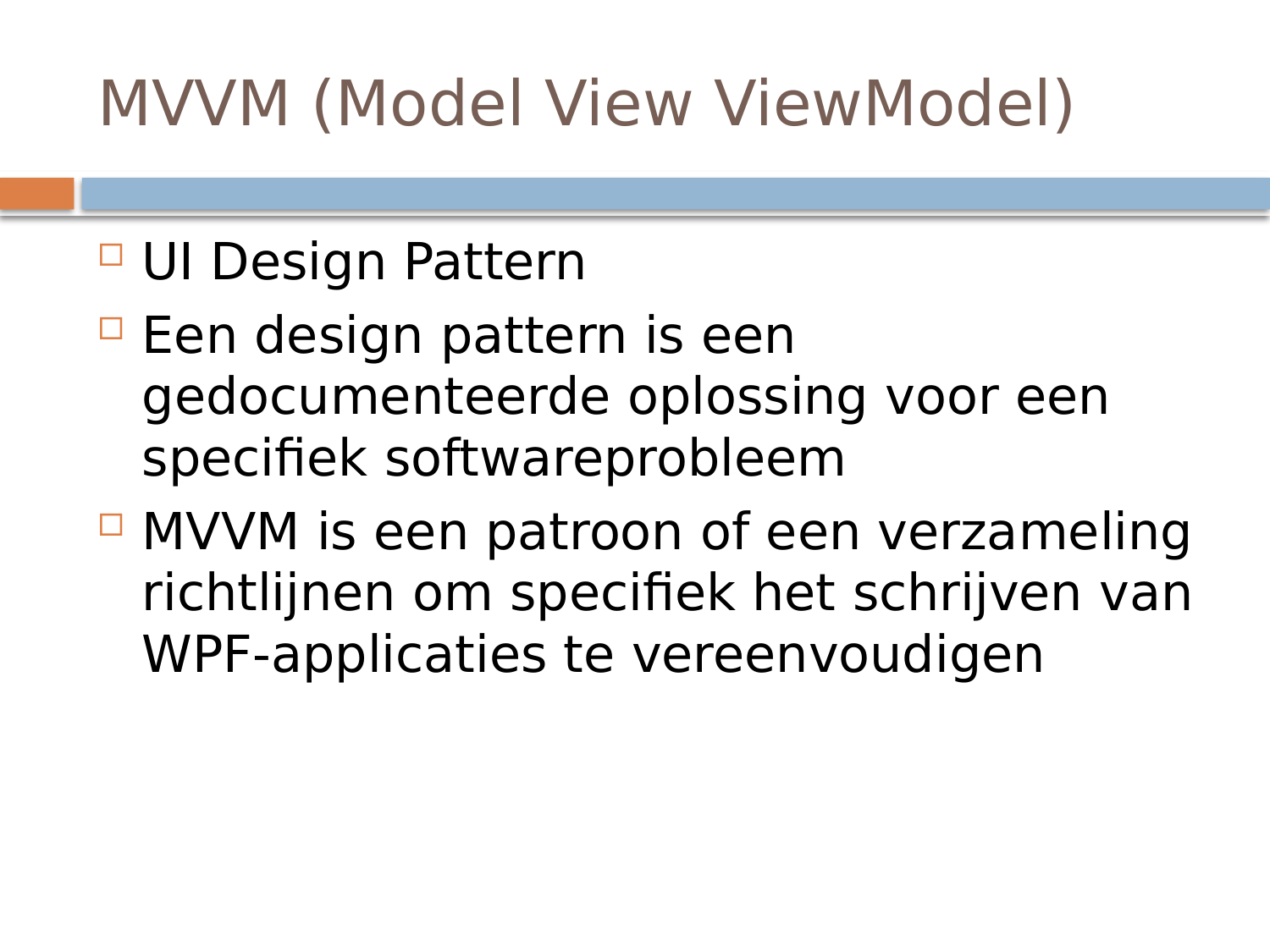

# MVVM (Model View ViewModel)
UI Design Pattern
Een design pattern is een gedocumenteerde oplossing voor een specifiek softwareprobleem
MVVM is een patroon of een verzameling richtlijnen om specifiek het schrijven van WPF-applicaties te vereenvoudigen